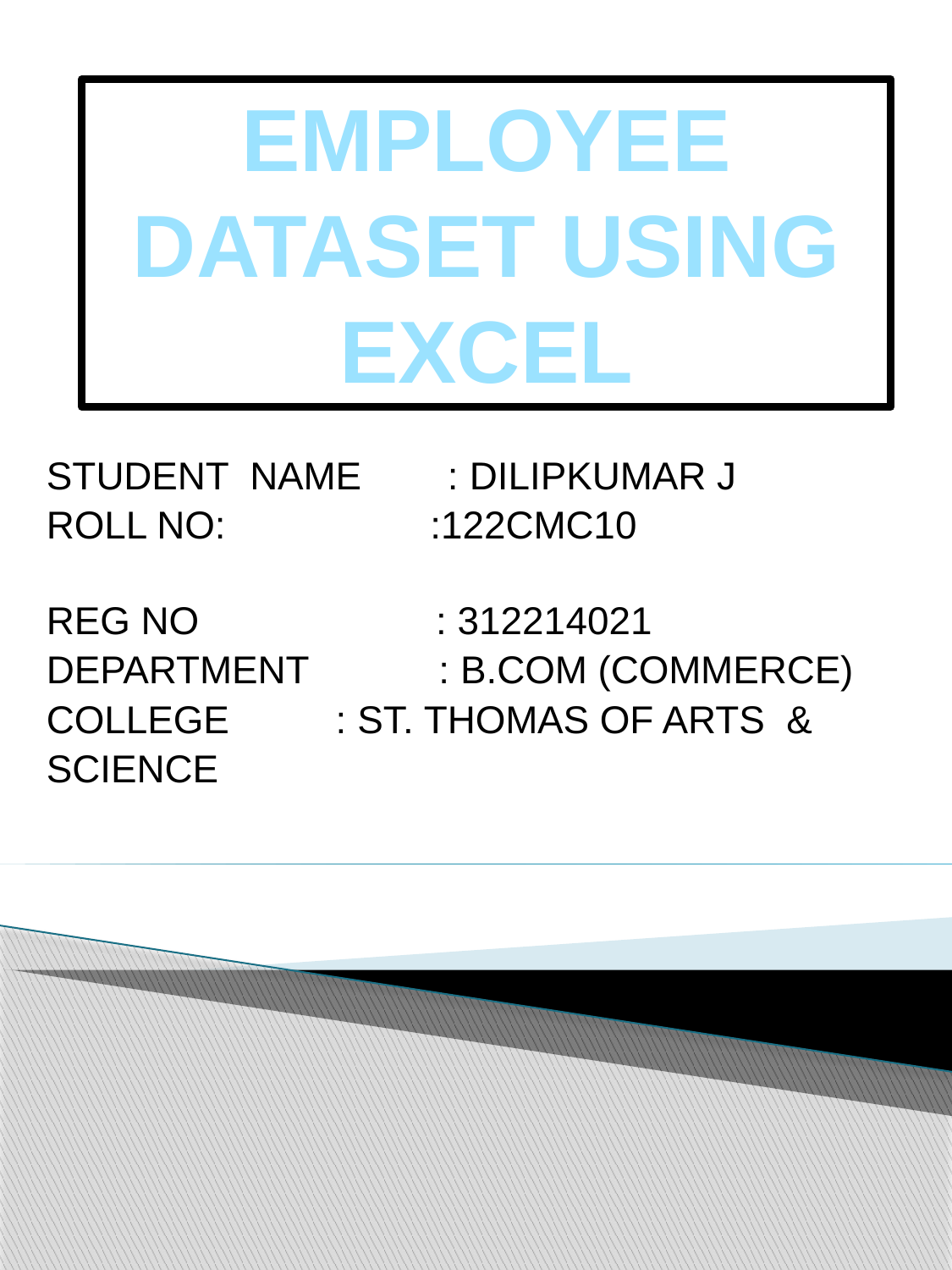

# EMPLOYEE DATASET USING EXCEL
STUDENT  NAME        : dilipkumar j
Roll no:                   :122cmc10
REG NO                      : 312214021
DEPARTMENT            : B.COM (COMMERCE)
COLLEGE	        : ST. THOMAS of arts  &
Science